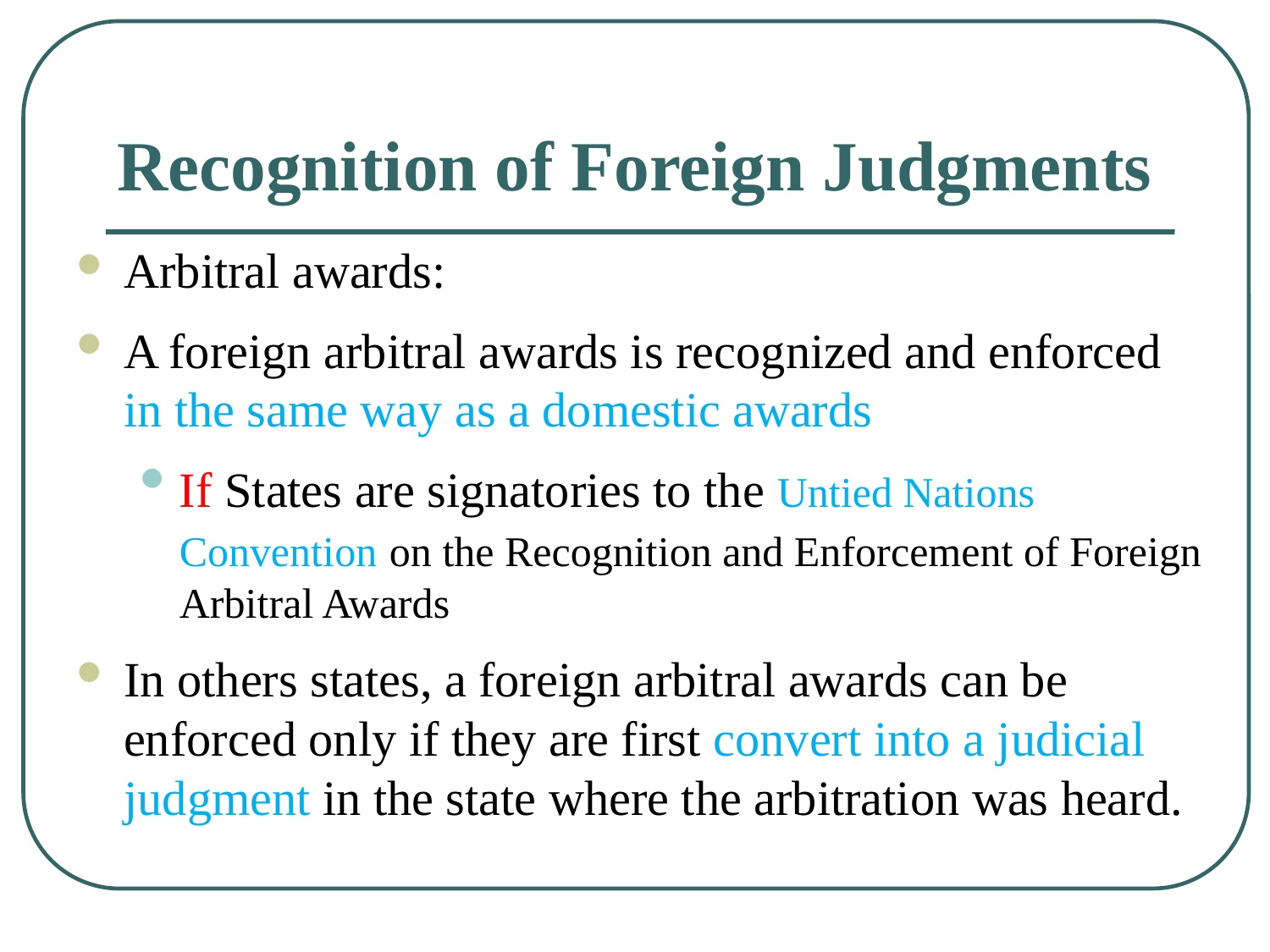

# Recognition of Foreign Judgments
Arbitral awards:
A foreign arbitral awards is recognized and enforced in the same way as a domestic awards
If States are signatories to the Untied Nations Convention on the Recognition and Enforcement of Foreign Arbitral Awards
In others states, a foreign arbitral awards can be enforced only if they are first convert into a judicial judgment in the state where the arbitration was heard.